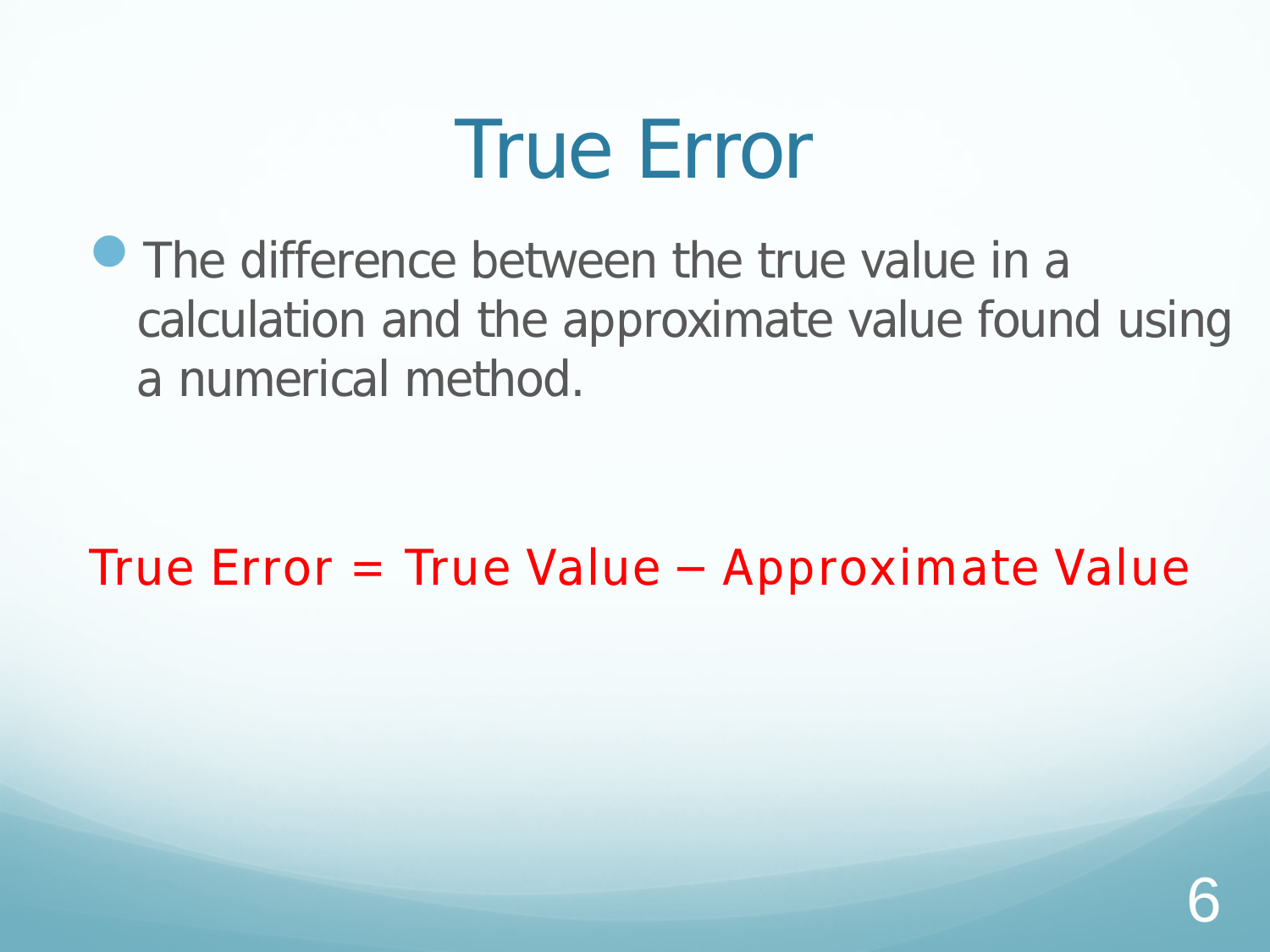

# True Error
The difference between the true value in a calculation and the approximate value found using a numerical method.

True Error = True Value – Approximate Value
6